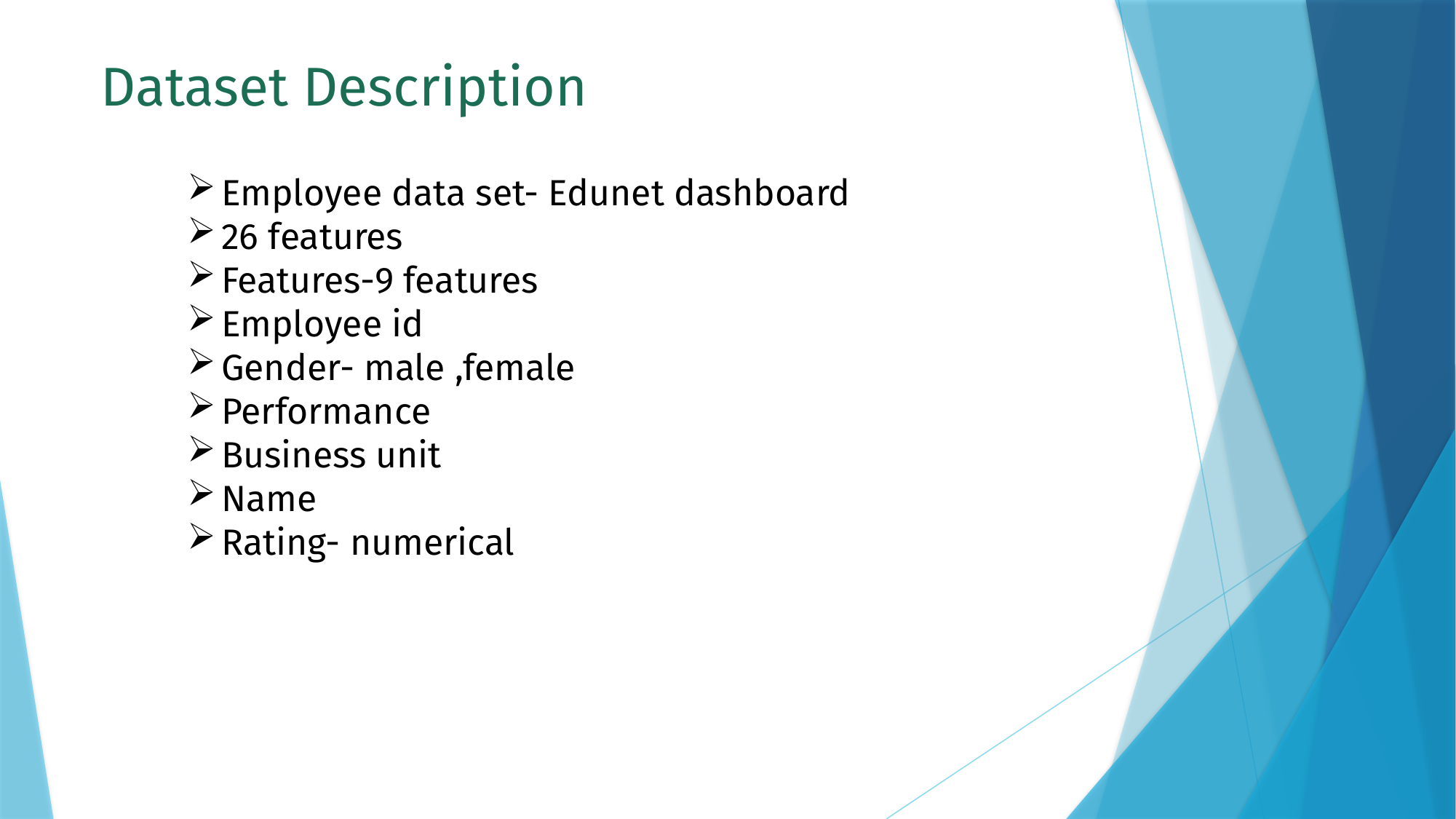

# Dataset Description
Employee data set- Edunet dashboard
26 features
Features-9 features
Employee id
Gender- male ,female
Performance
Business unit
Name
Rating- numerical